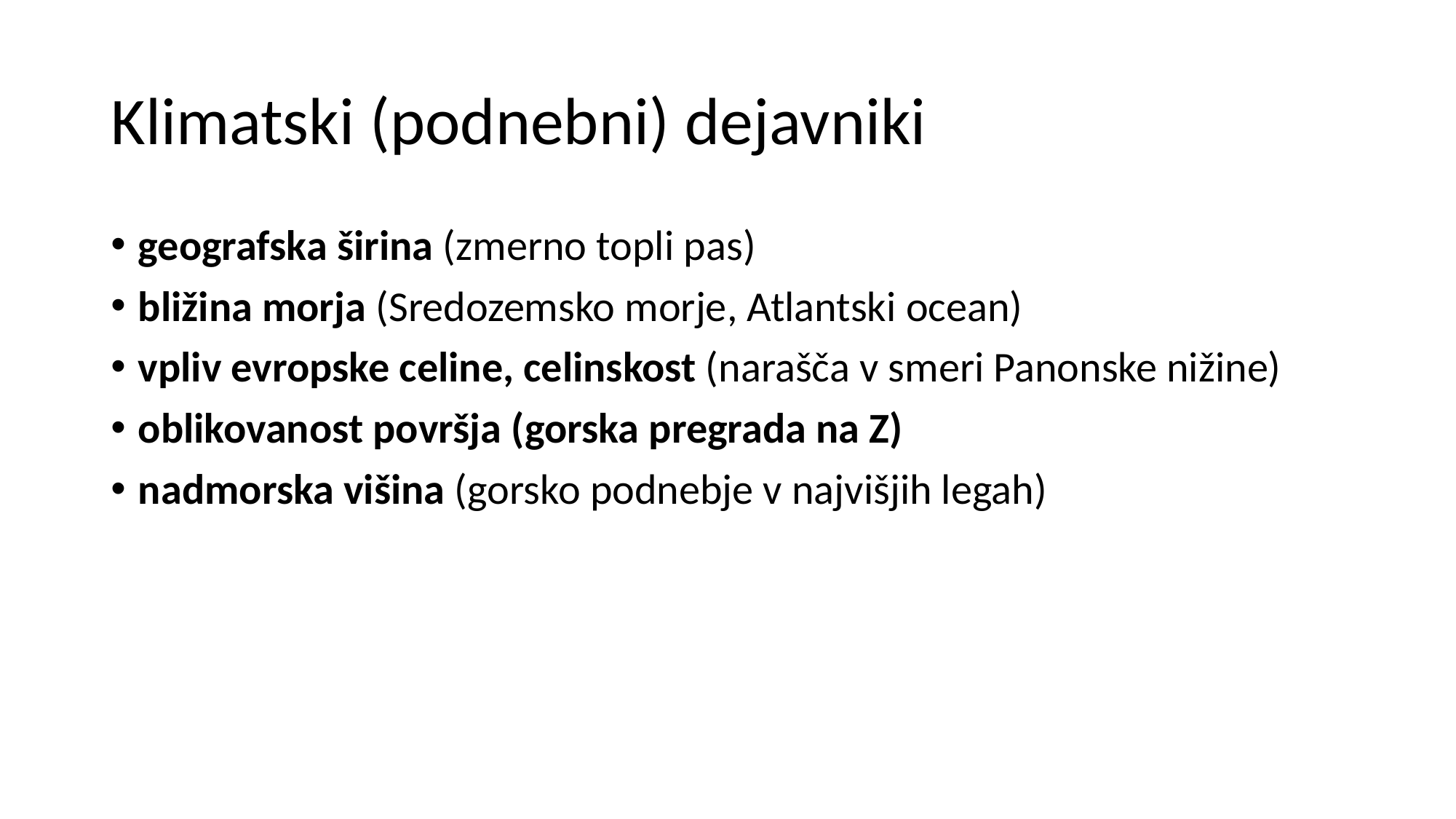

# Klimatski (podnebni) dejavniki
geografska širina (zmerno topli pas)
bližina morja (Sredozemsko morje, Atlantski ocean)
vpliv evropske celine, celinskost (narašča v smeri Panonske nižine)
oblikovanost površja (gorska pregrada na Z)
nadmorska višina (gorsko podnebje v najvišjih legah)